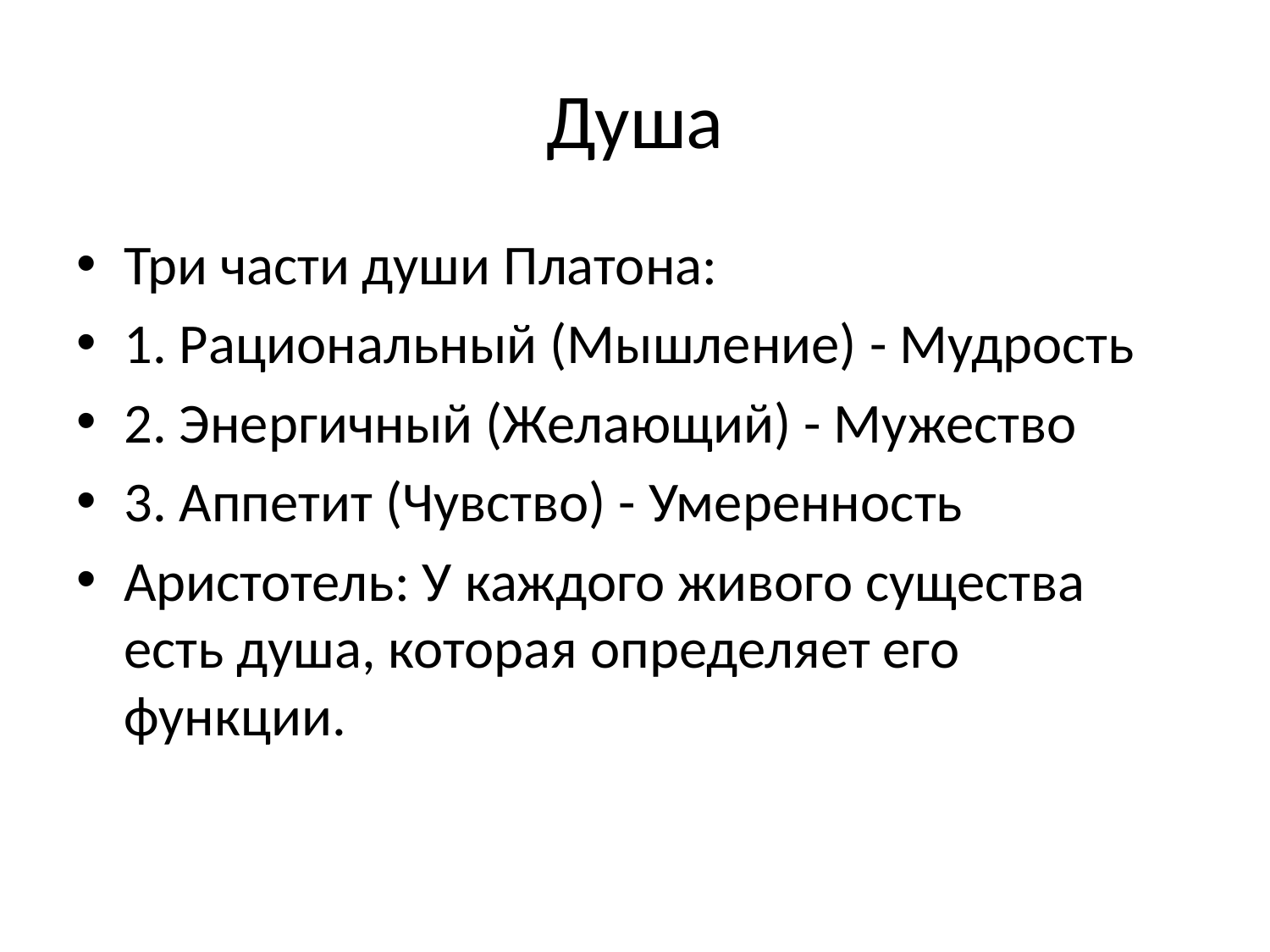

# Душа
Три части души Платона:
1. Рациональный (Мышление) - Мудрость
2. Энергичный (Желающий) - Мужество
3. Аппетит (Чувство) - Умеренность
Аристотель: У каждого живого существа есть душа, которая определяет его функции.